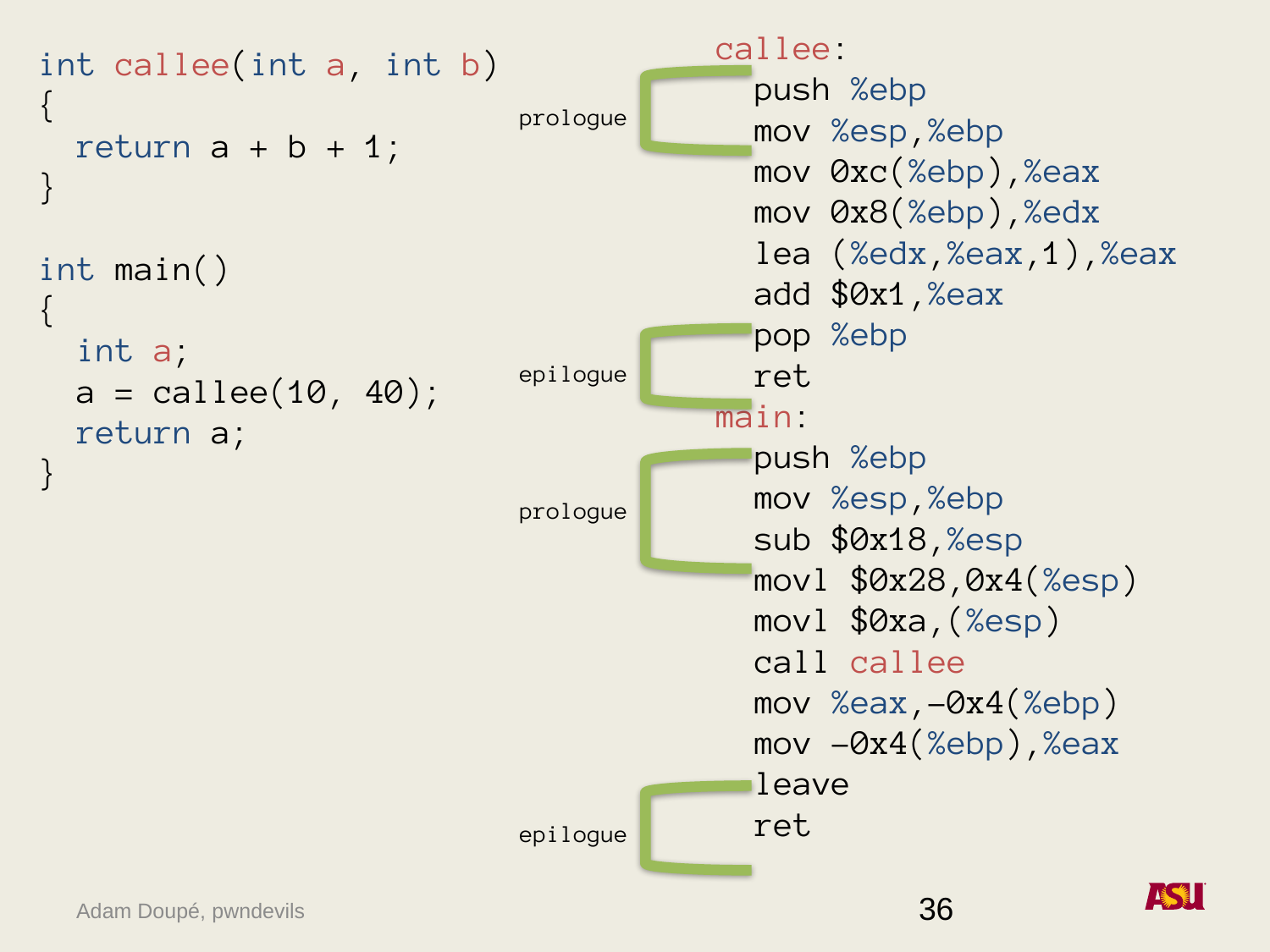

callee:
  push %ebp
  mov %esp,%ebp
  mov 0xc(%ebp),%eax
  mov 0x8(%ebp),%edx
  lea (%edx,%eax,1),%eax
  add $0x1,%eax
  pop %ebp
  ret
main:
  push %ebp
  mov %esp,%ebp
  sub $0x18,%esp
  movl $0x28,0x4(%esp)
  movl $0xa,(%esp)
  call callee
  mov %eax,-0x4(%ebp)
  mov -0x4(%ebp),%eax
  leave
  ret

int callee(int a, int b)
{
  return a + b + 1;
}

int main()
{
  int a;
  a = callee(10, 40);
  return a;
}

prologue

epilogue

prologue

epilogue

36